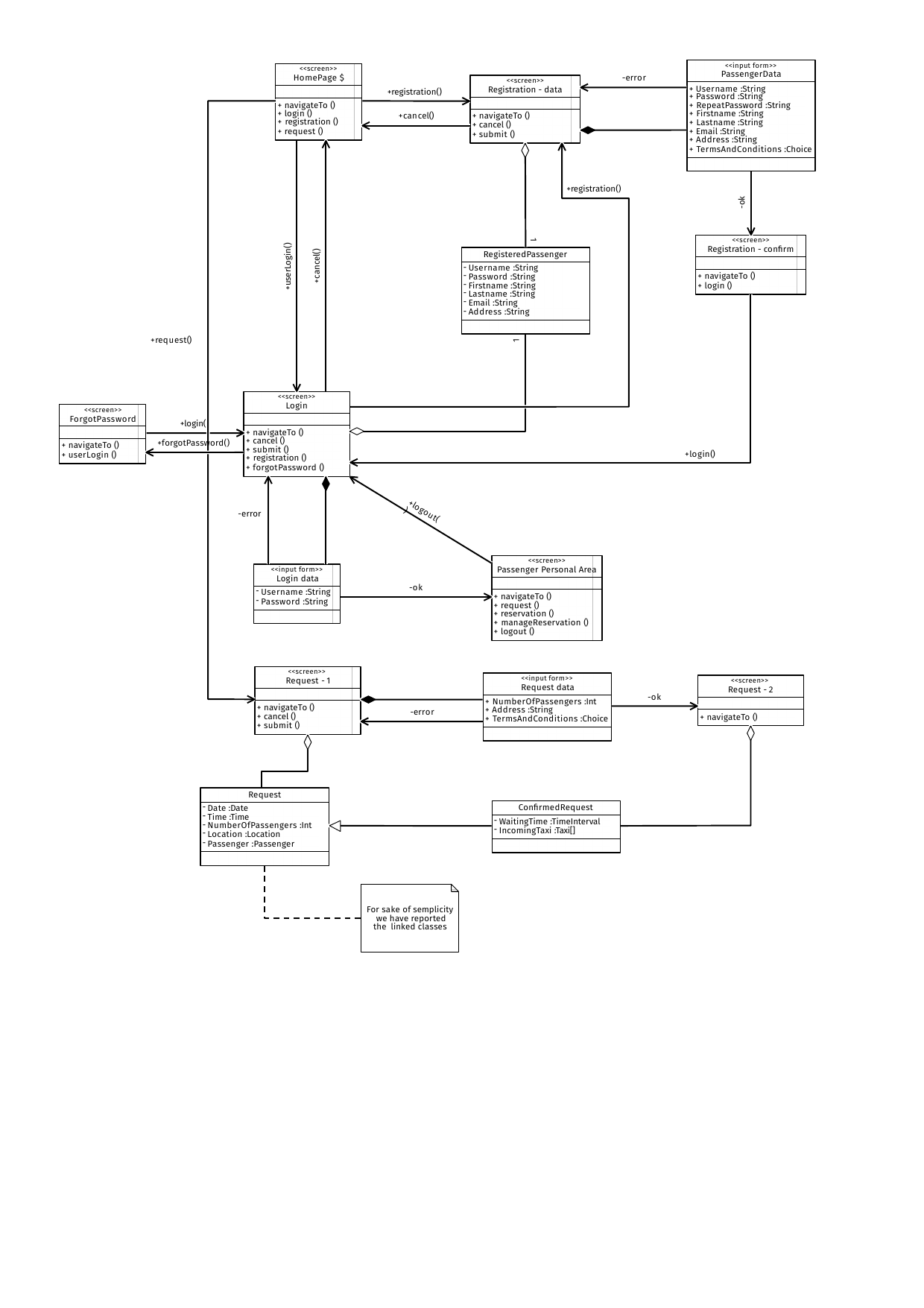

<<input form>>

<<screen>>
HomePage $
PassengerData
-error

<<screen>>
Registration - data

+ Username :String

+registration()

+ Password :String
+ RepeatPassword :String
+ Firstname :String
+ Lastname :String
+ Email :String
+ Address :String
+ TermsAndConditions :Choice

+ navigateTo ()

+ login ()
+ registration ()
+ request ()

+cancel()
+ navigateTo ()
+ cancel ()
+ submit ()

+registration()
-ok

<<screen>>
Registration - confirm
1
+userLogin()
+cancel()

RegisteredPassenger

Username :String
Password :String
Firstname :String
Lastname :String
Email :String
Address :String

+ navigateTo ()
+ login ()

+request()
1

<<screen>>
Login

<<screen>>
ForgotPassword

+login()

+ navigateTo ()
+ cancel ()
+ submit ()
+ registration ()
+ forgotPassword ()

+forgotPassword()

+ navigateTo ()
+ userLogin ()
+login()

+logout()
-error

<<screen>>
Passenger Personal Area

<<input form>>
Login data

-ok

Username :String
Password :String

+ navigateTo ()
+ request ()
+ reservation ()
+ manageReservation ()
+ logout ()

<<screen>>
Request - 1

<<input form>>
Request data

<<screen>>
Request - 2

-ok

+ NumberOfPassengers :Int

+ navigateTo ()
+ cancel ()
+ submit ()
+ Address :String
+ TermsAndConditions :Choice

-error

+ navigateTo ()

Request

ConfirmedRequest
Date :Date
Time :Time
NumberOfPassengers :Int
Location :Location
Passenger :Passenger

WaitingTime :TimeInterval
IncomingTaxi :Taxi[]

For sake of semplicity  we have reported the  linked classes